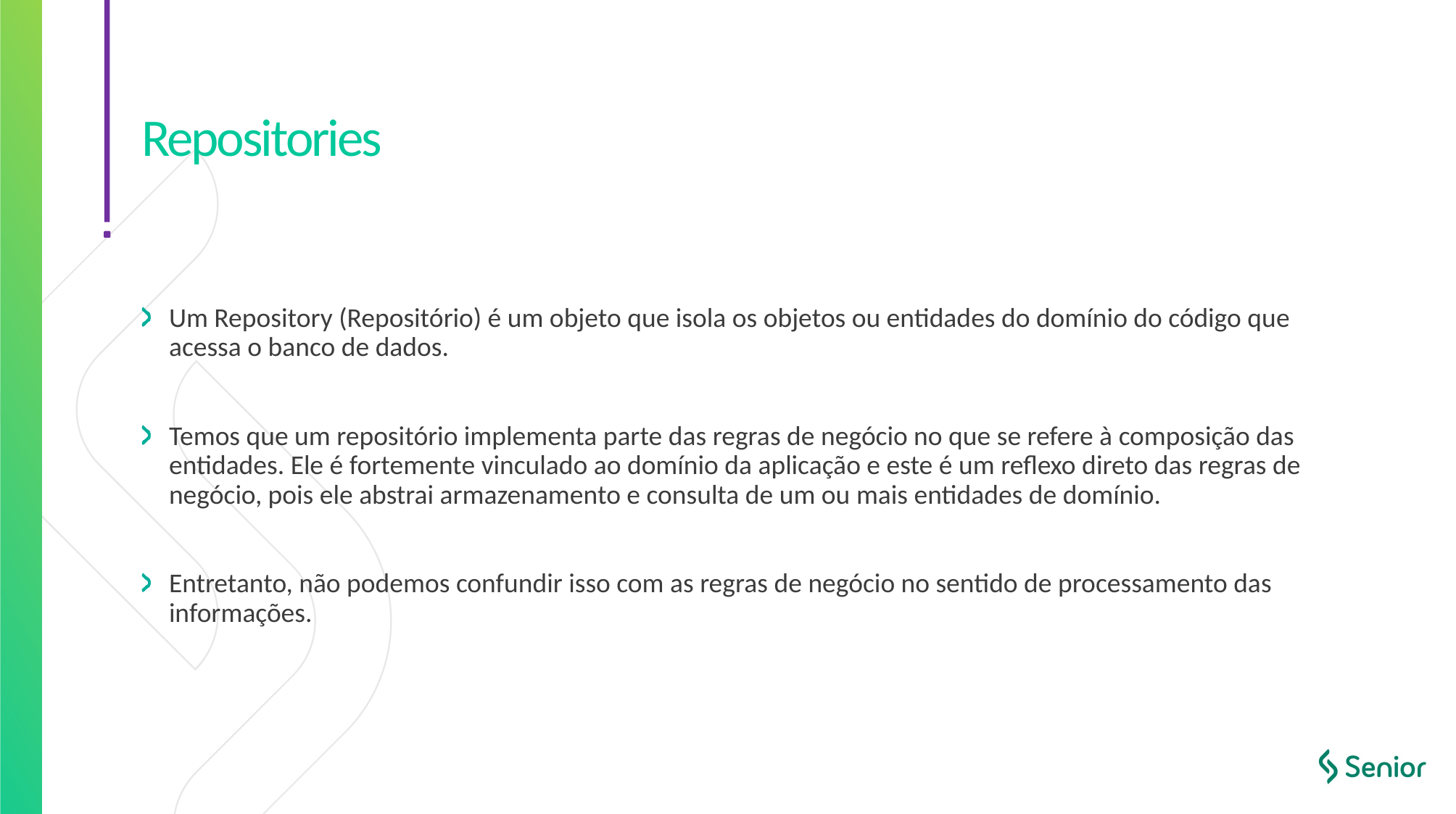

# Repositories
Um Repository (Repositório) é um objeto que isola os objetos ou entidades do domínio do código que acessa o banco de dados.

Temos que um repositório implementa parte das regras de negócio no que se refere à composição das entidades. Ele é fortemente vinculado ao domínio da aplicação e este é um reflexo direto das regras de negócio, pois ele abstrai armazenamento e consulta de um ou mais entidades de domínio.

Entretanto, não podemos confundir isso com as regras de negócio no sentido de processamento das informações.